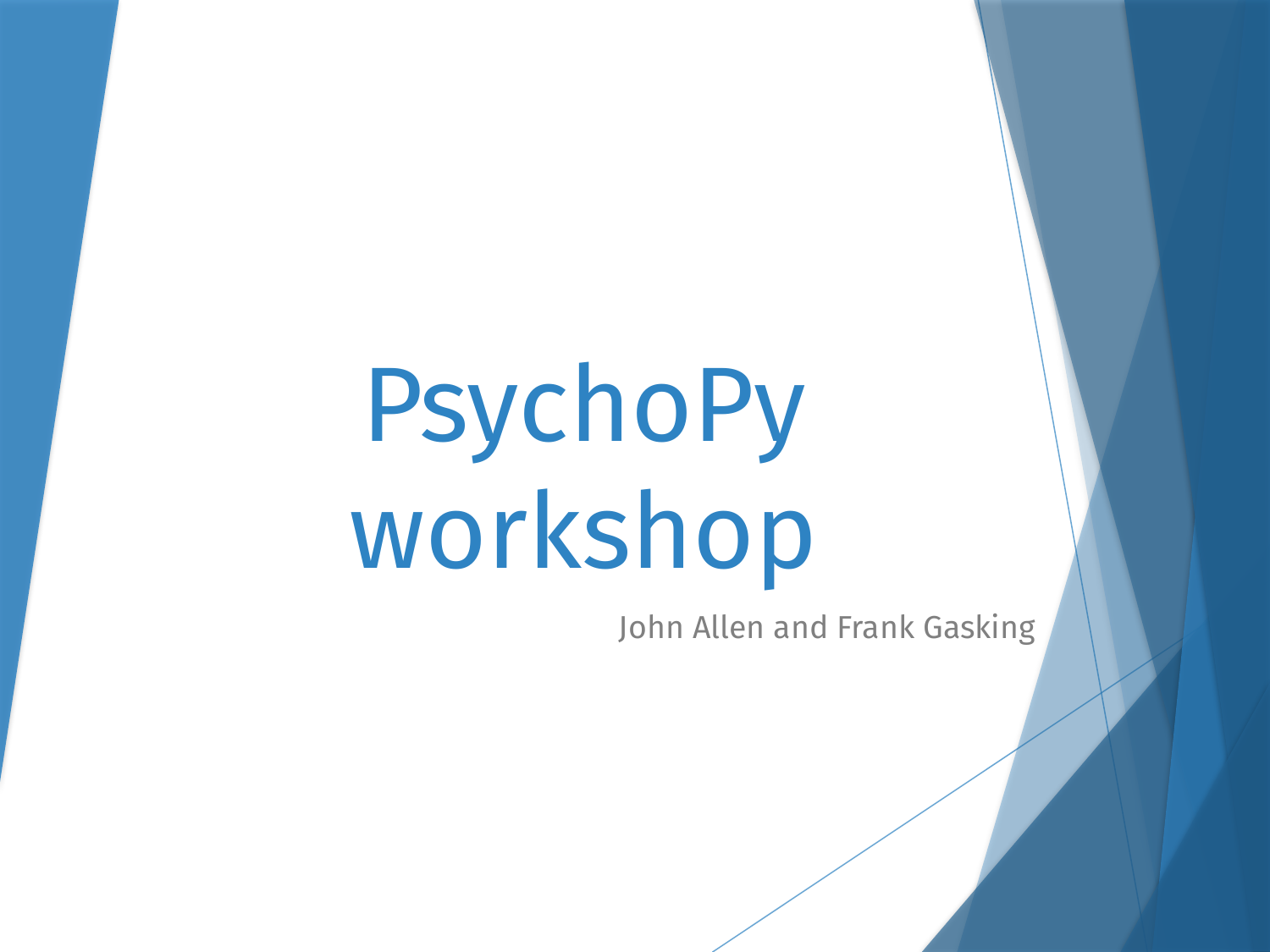

# PsychoPy workshop

John Allen and Frank Gasking